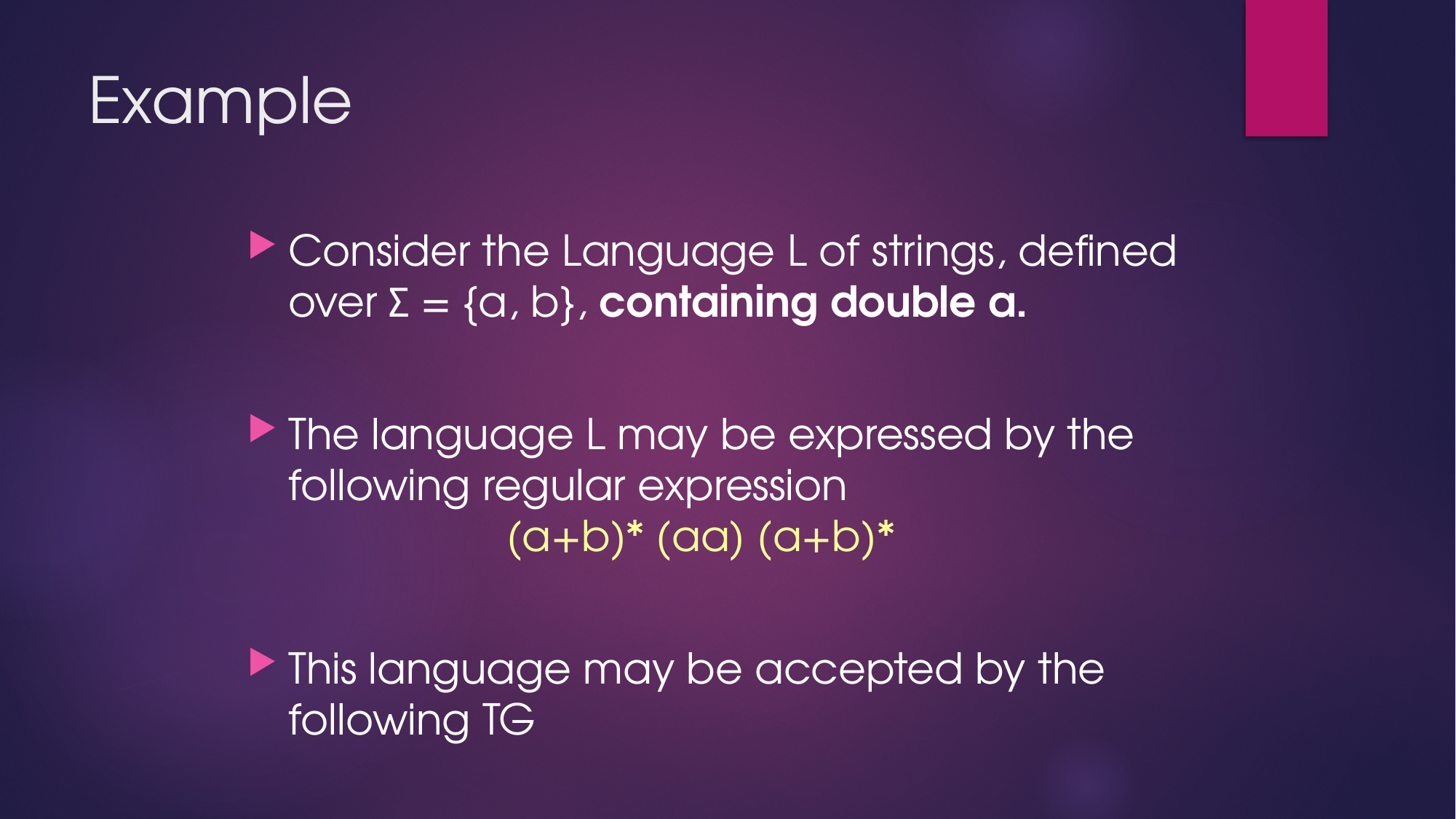

# Example
Consider the Language L of strings, defined over Σ = {a, b}, containing double a.

The language L may be expressed by the following regular expression 					(a+b)* (aa) (a+b)*

This language may be accepted by the following TG